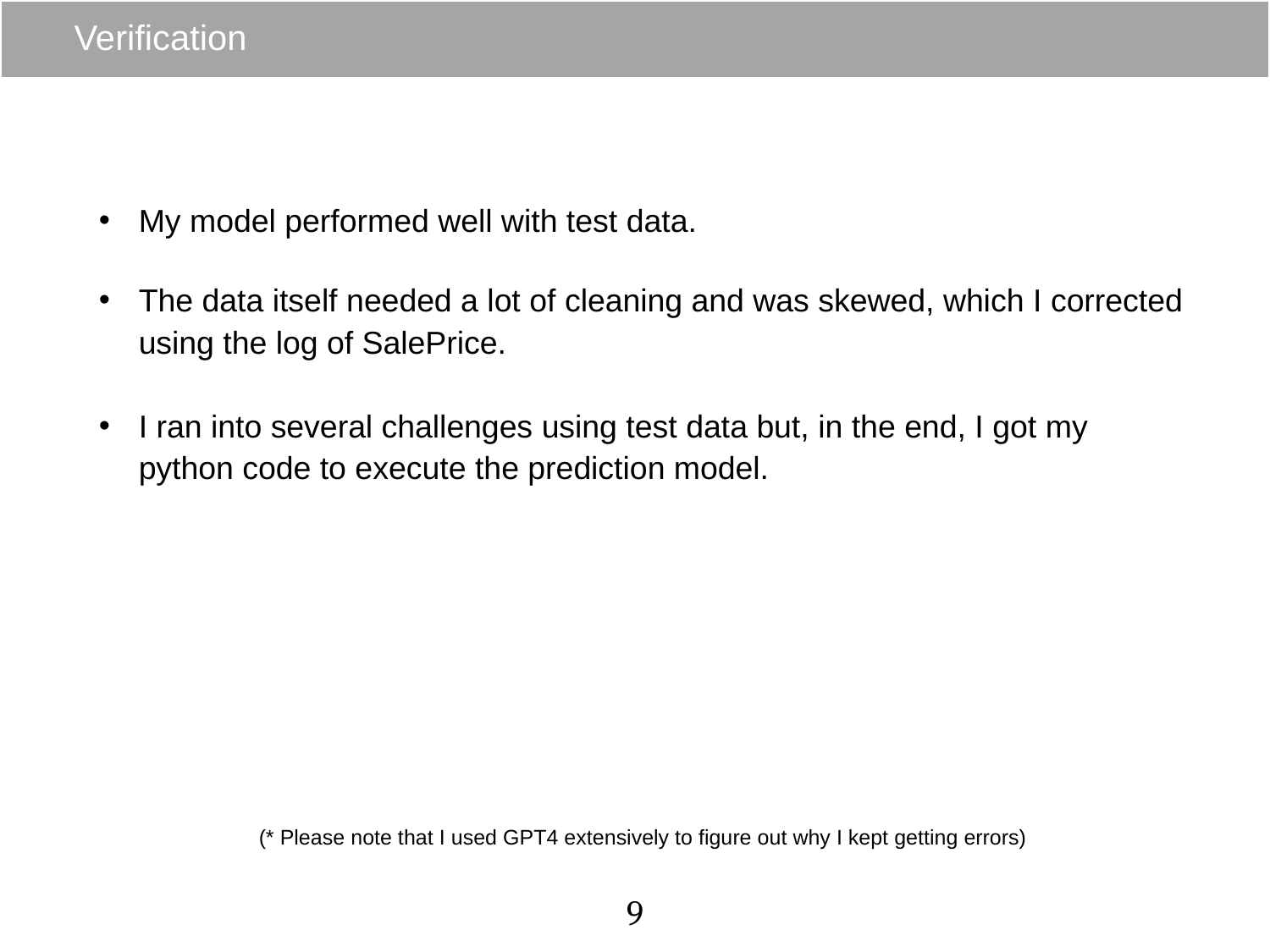

# Verification
My model performed well with test data.
The data itself needed a lot of cleaning and was skewed, which I corrected using the log of SalePrice.
I ran into several challenges using test data but, in the end, I got my python code to execute the prediction model.
                           (* Please note that I used GPT4 extensively to figure out why I kept getting errors)
9